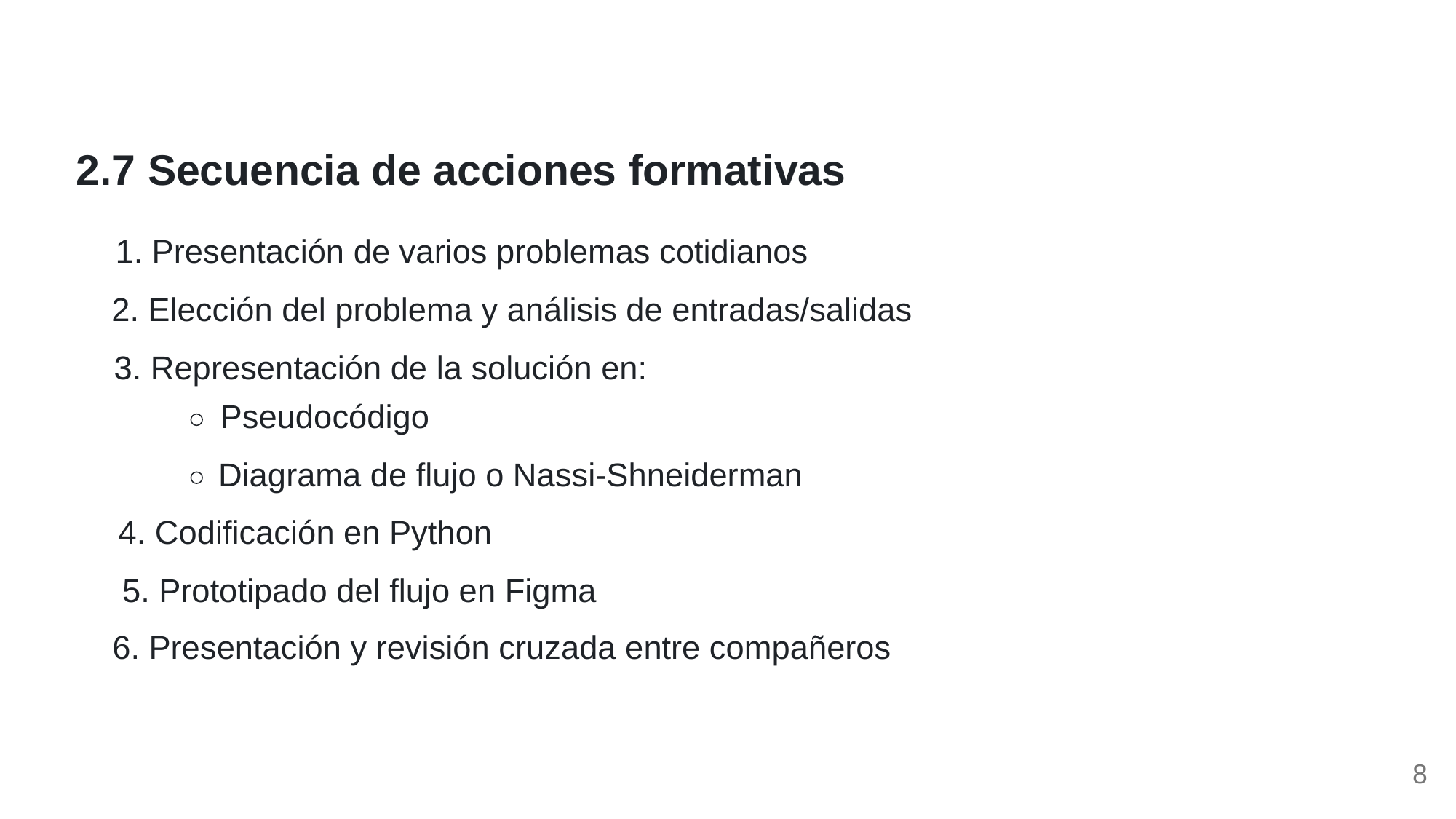

2.7 Secuencia de acciones formativas
1. Presentación de varios problemas cotidianos
2. Elección del problema y análisis de entradas/salidas
3. Representación de la solución en:
Pseudocódigo

Diagrama de flujo o Nassi-Shneiderman

4. Codificación en Python
5. Prototipado del flujo en Figma
6. Presentación y revisión cruzada entre compañeros
8